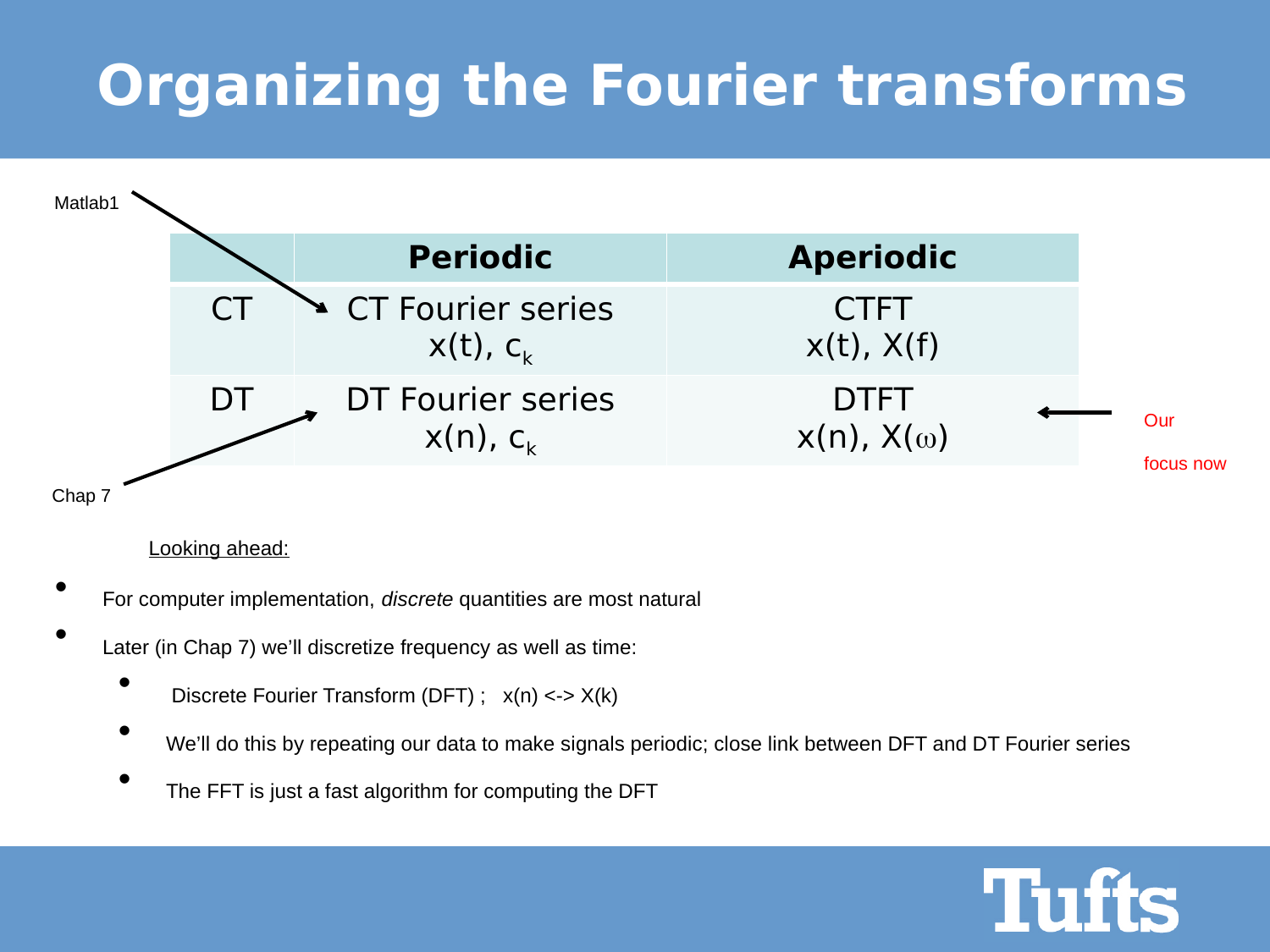

# Organizing the Fourier transforms
Matlab1
|  | Periodic | Aperiodic |
| --- | --- | --- |
| CT | CT Fourier series x(t), ck | CTFT x(t), X(f) |
| DT | DT Fourier series x(n), ck | DTFT x(n), X(ω) |
Our
focus now
Chap 7
Looking ahead:
For computer implementation, discrete quantities are most natural
Later (in Chap 7) we’ll discretize frequency as well as time:
 Discrete Fourier Transform (DFT) ;   x(n) <-> X(k)
We’ll do this by repeating our data to make signals periodic; close link between DFT and DT Fourier series
The FFT is just a fast algorithm for computing the DFT